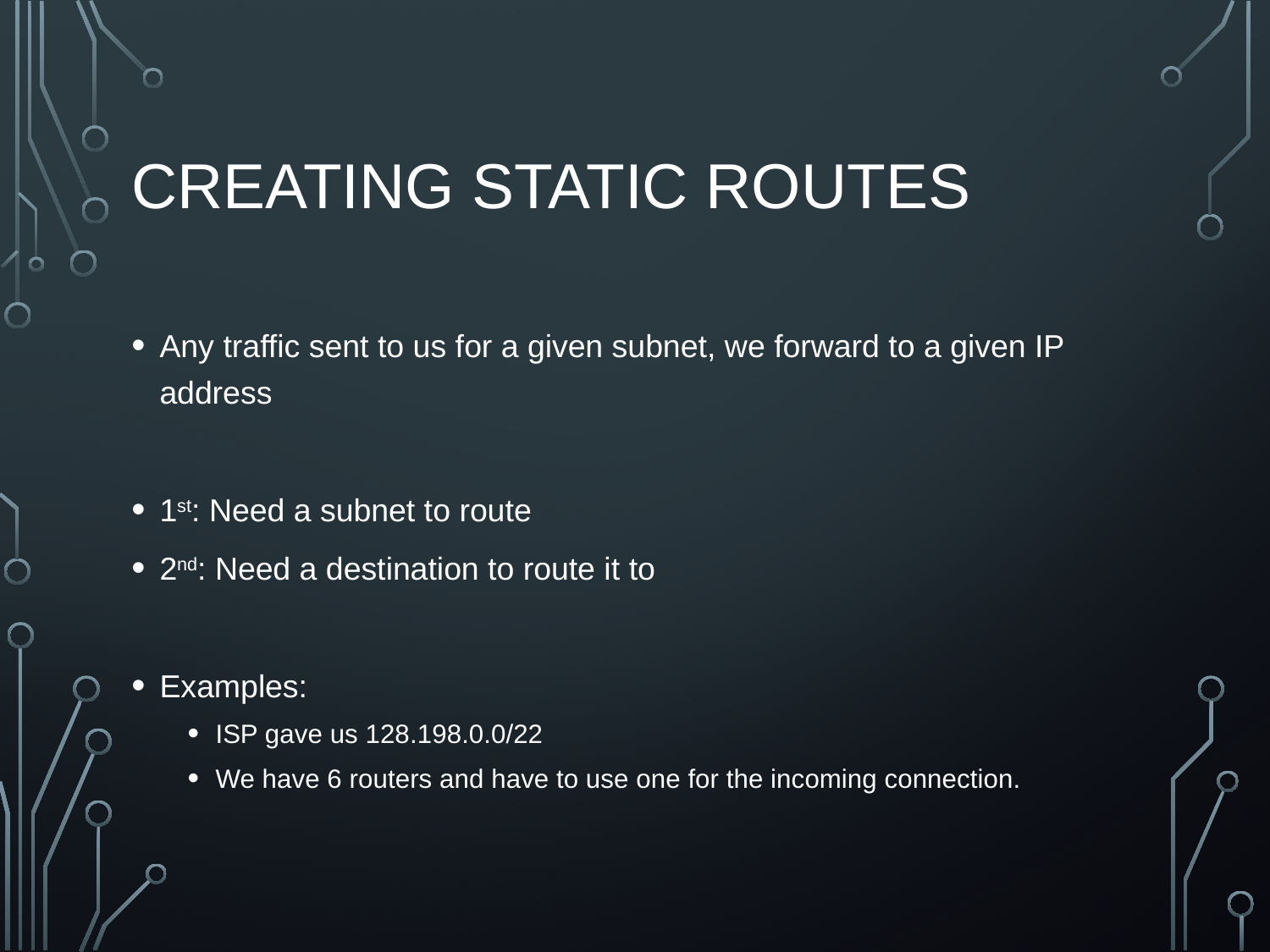

# Creating Static Routes
Any traffic sent to us for a given subnet, we forward to a given IP address

1st: Need a subnet to route
2nd: Need a destination to route it to

Examples:
ISP gave us 128.198.0.0/22
We have 6 routers and have to use one for the incoming connection.